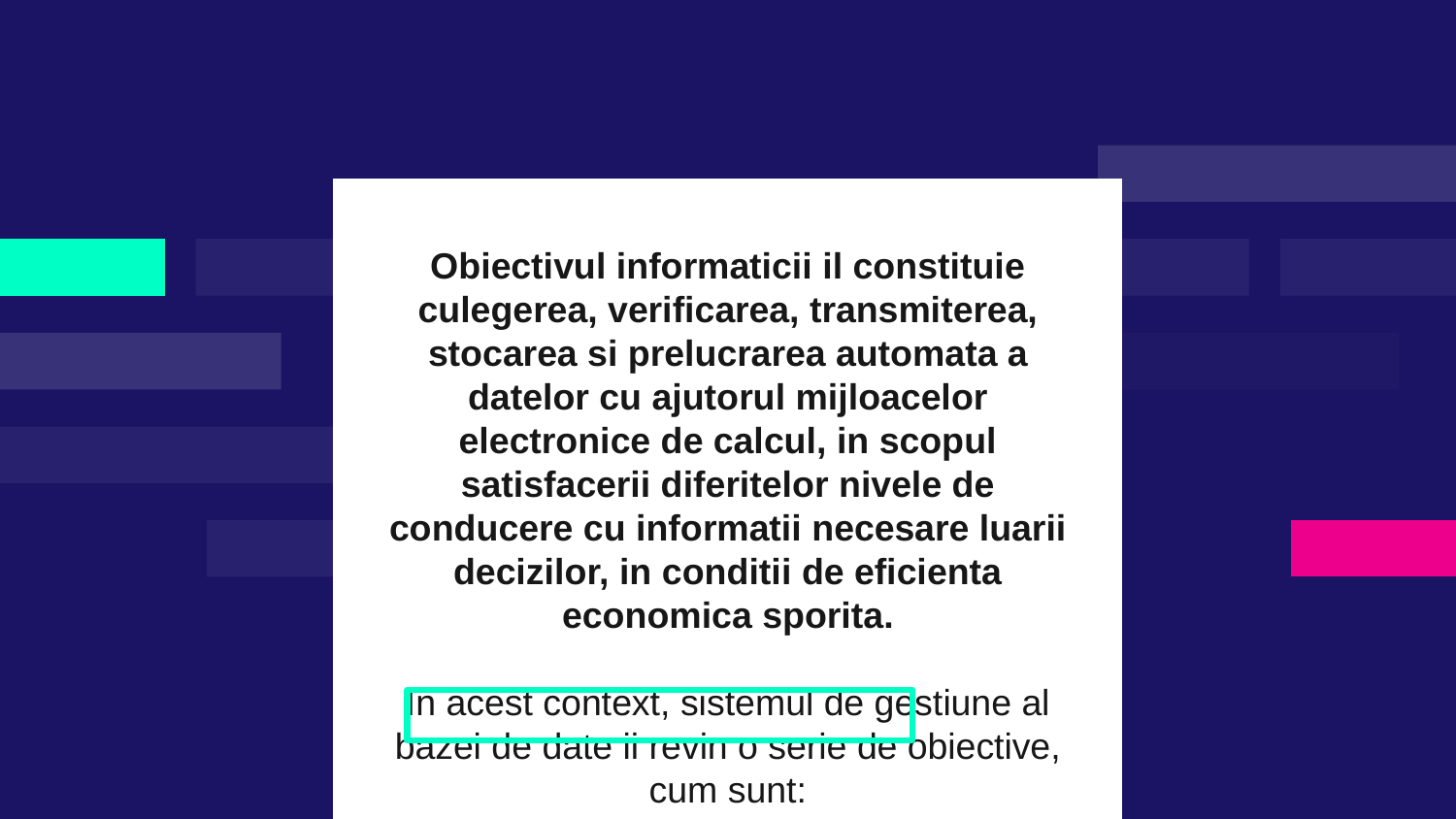

Obiectivul informaticii il constituie culegerea, verificarea, transmiterea, stocarea si prelucrarea automata a datelor cu ajutorul mijloacelor electronice de calcul, in scopul satisfacerii diferitelor nivele de conducere cu informatii necesare luarii decizilor, in conditii de eficienta economica sporita.

In acest context, sistemul de gestiune al bazei de date ii revin o serie de obiective, cum sunt: